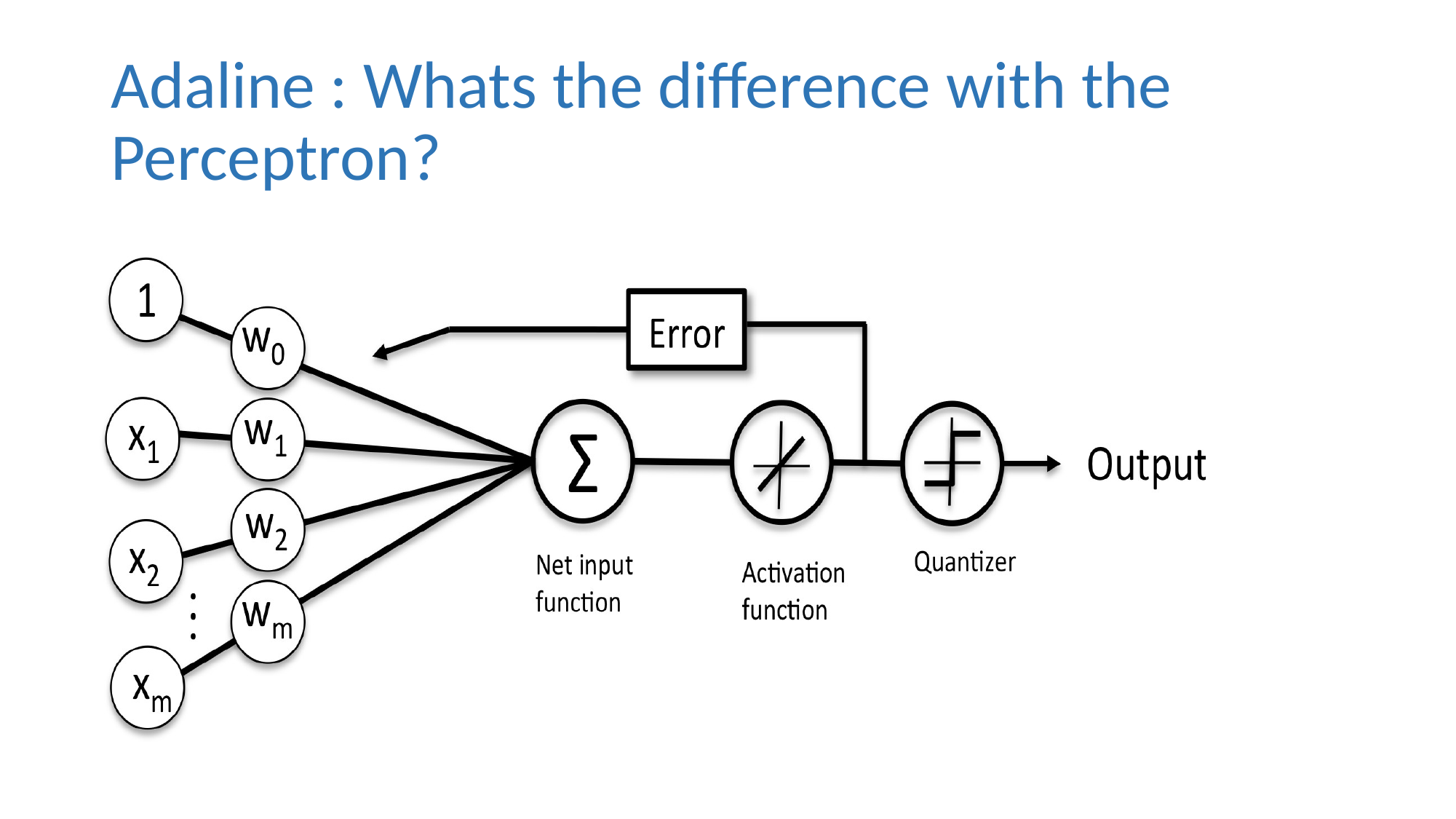

# Adaline : Whats the difference with the Perceptron?